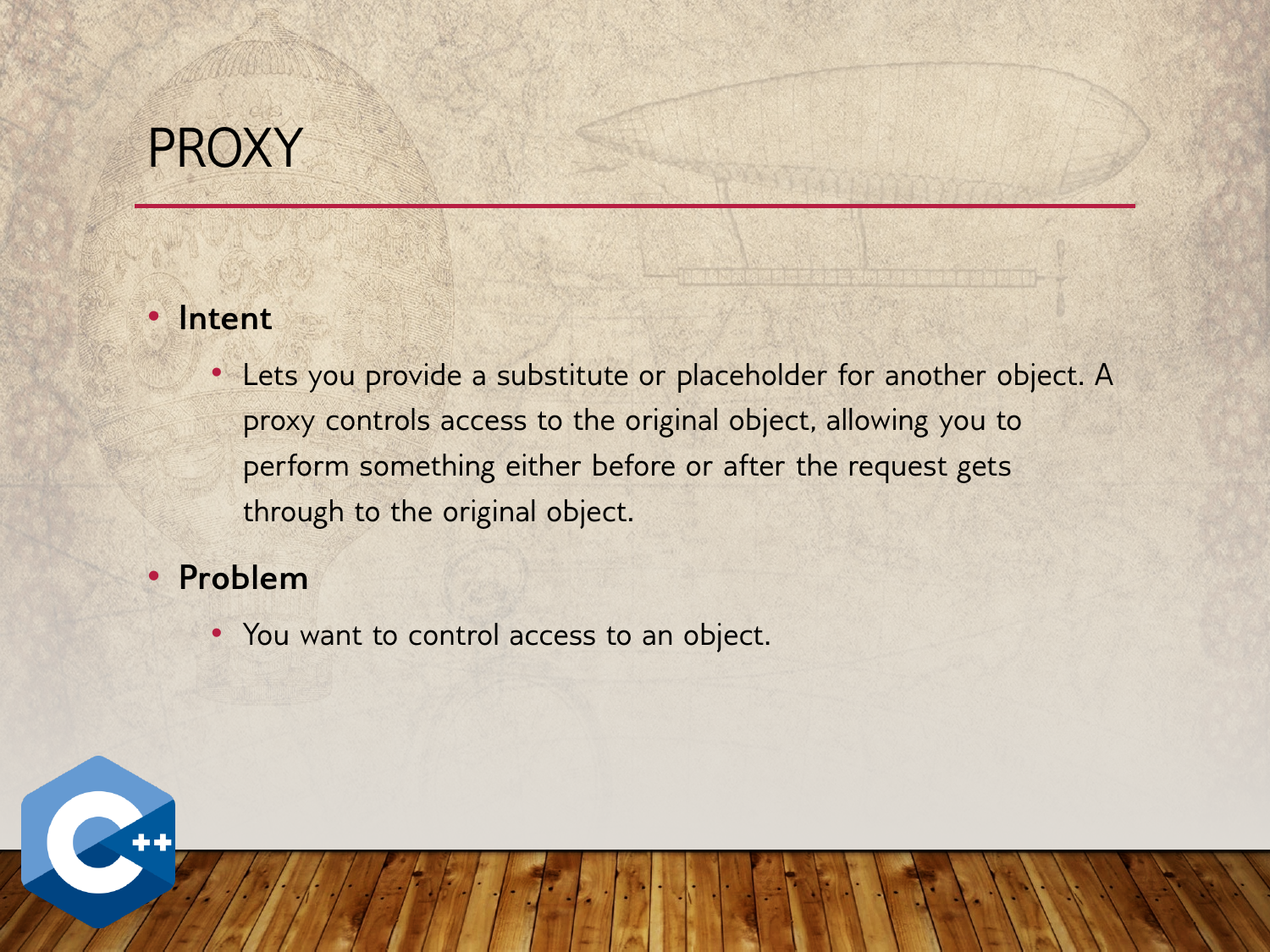

# Proxy
Intent
Lets you provide a substitute or placeholder for another object. A proxy controls access to the original object, allowing you to perform something either before or after the request gets through to the original object.
Problem
You want to control access to an object.